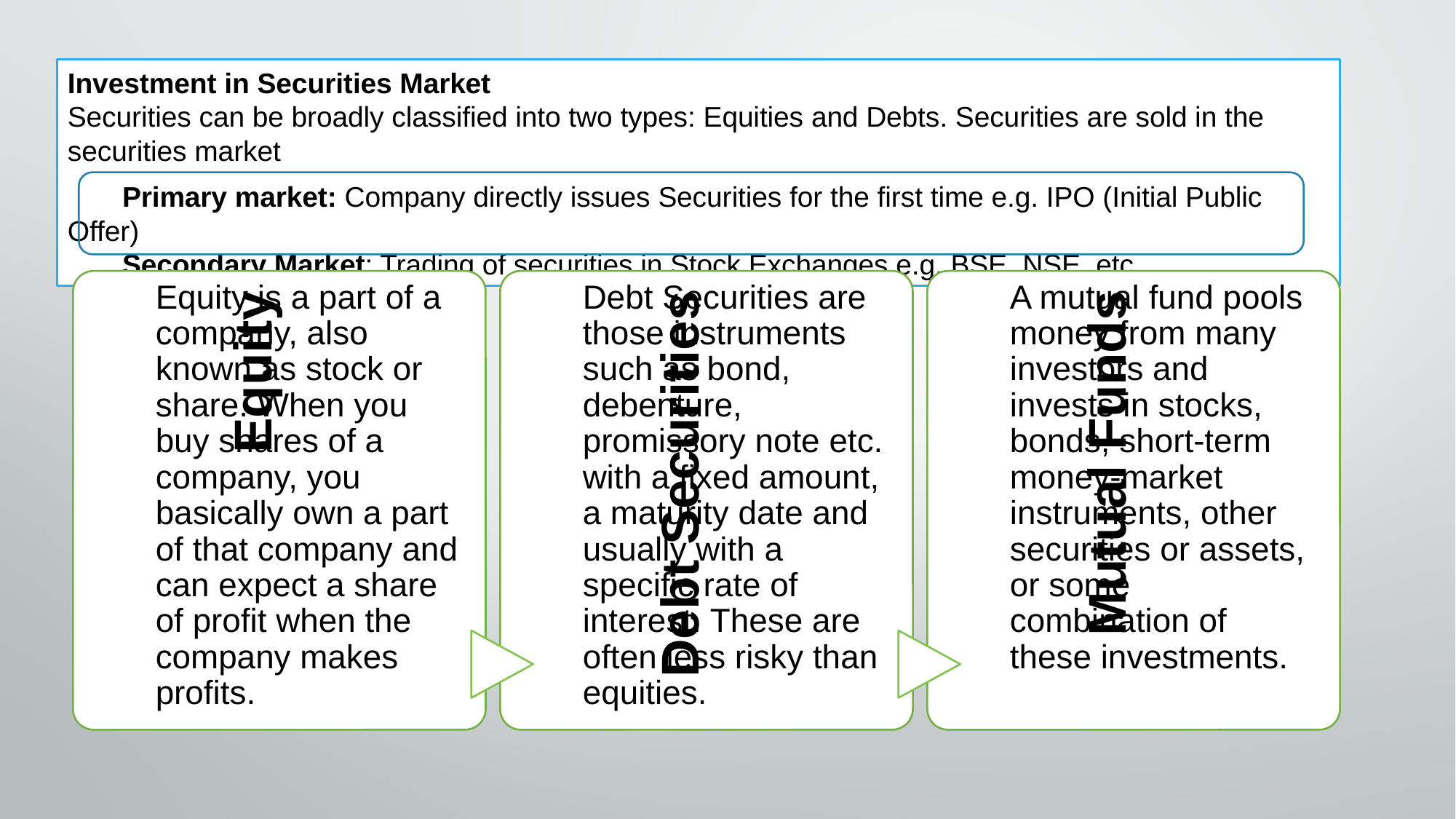

Investment in Securities Market
Securities can be broadly classified into two types: Equities and Debts. Securities are sold in the securities market

       Primary market: Company directly issues Securities for the first time e.g. IPO (Initial Public Offer)
       Secondary Market: Trading of securities in Stock Exchanges e.g. BSE, NSE, etc.

Equity
Equity is a part of a company, also known as stock or share. When you buy shares of a company, you basically own a part of that company and can expect a share of profit when the company makes profits.
Debt Securities
Debt Securities are those instruments such as bond, debenture,  promissory note etc. with a fixed amount, a maturity date and usually with a specific rate of interest. These are often less risky than equities.
Mutual Funds
A mutual fund pools money from many investors and invests in stocks, bonds, short-term money-market instruments, other securities or assets, or some combination of these investments.